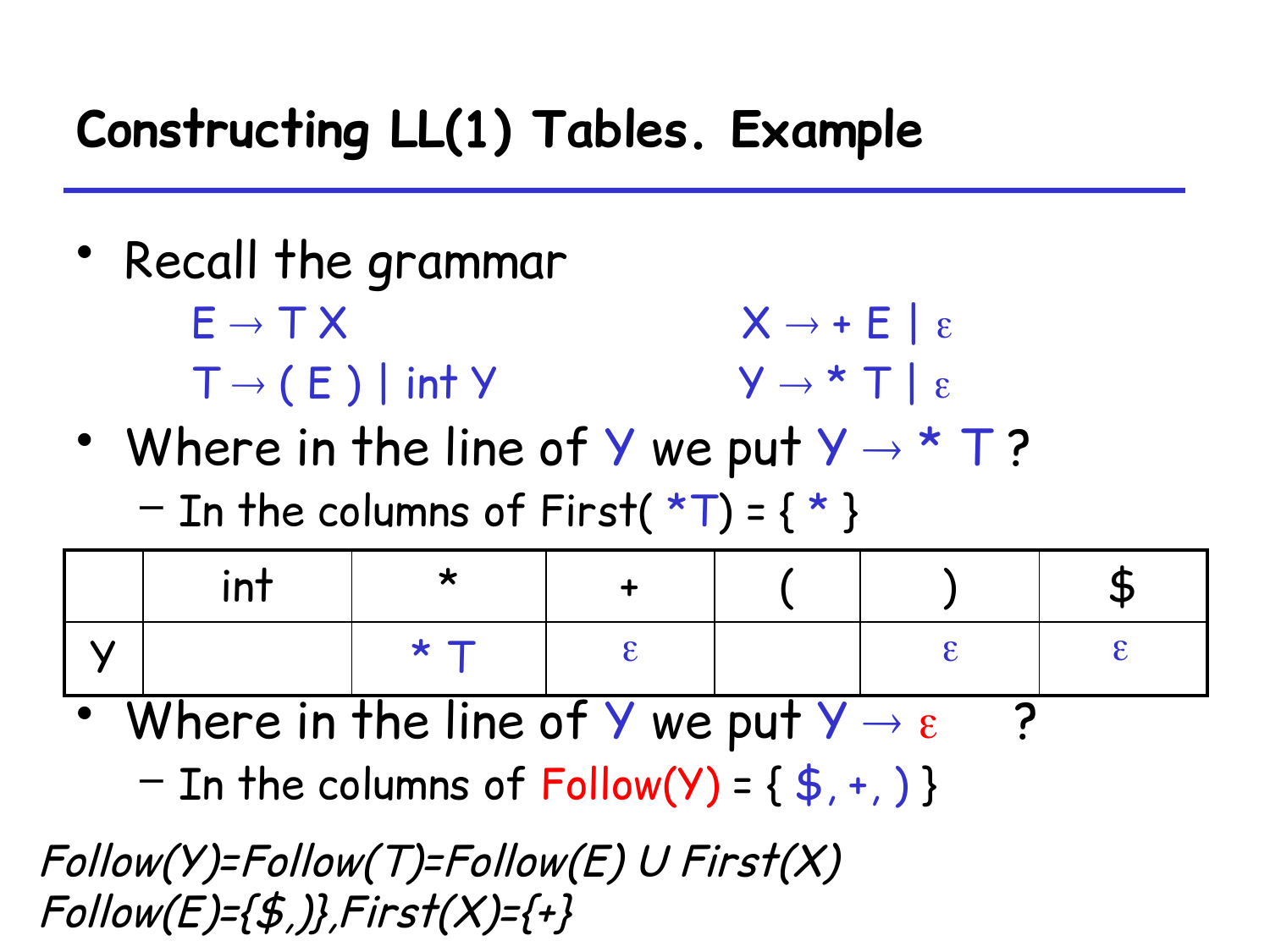

# Constructing LL(1) Tables. Example
Recall the grammar
    E → T X                               X → + E | ε
    T → ( E ) | int Y                   Y → * T | ε
Where in the line of Y we put Y → * T ?
In the columns of First( *T) = { * }

Where in the line of Y we put Y → ε   ?
In the columns of Follow(Y) = { $, +, ) }
|  | int | \* | + | ( | ) | $ |
| --- | --- | --- | --- | --- | --- | --- |
| Y |  | \* T |  |  |  |  |
ε
ε
ε
Follow(Y)=Follow(T)=Follow(E) U First(X)
Follow(E)={$,)},First(X)={+}
31